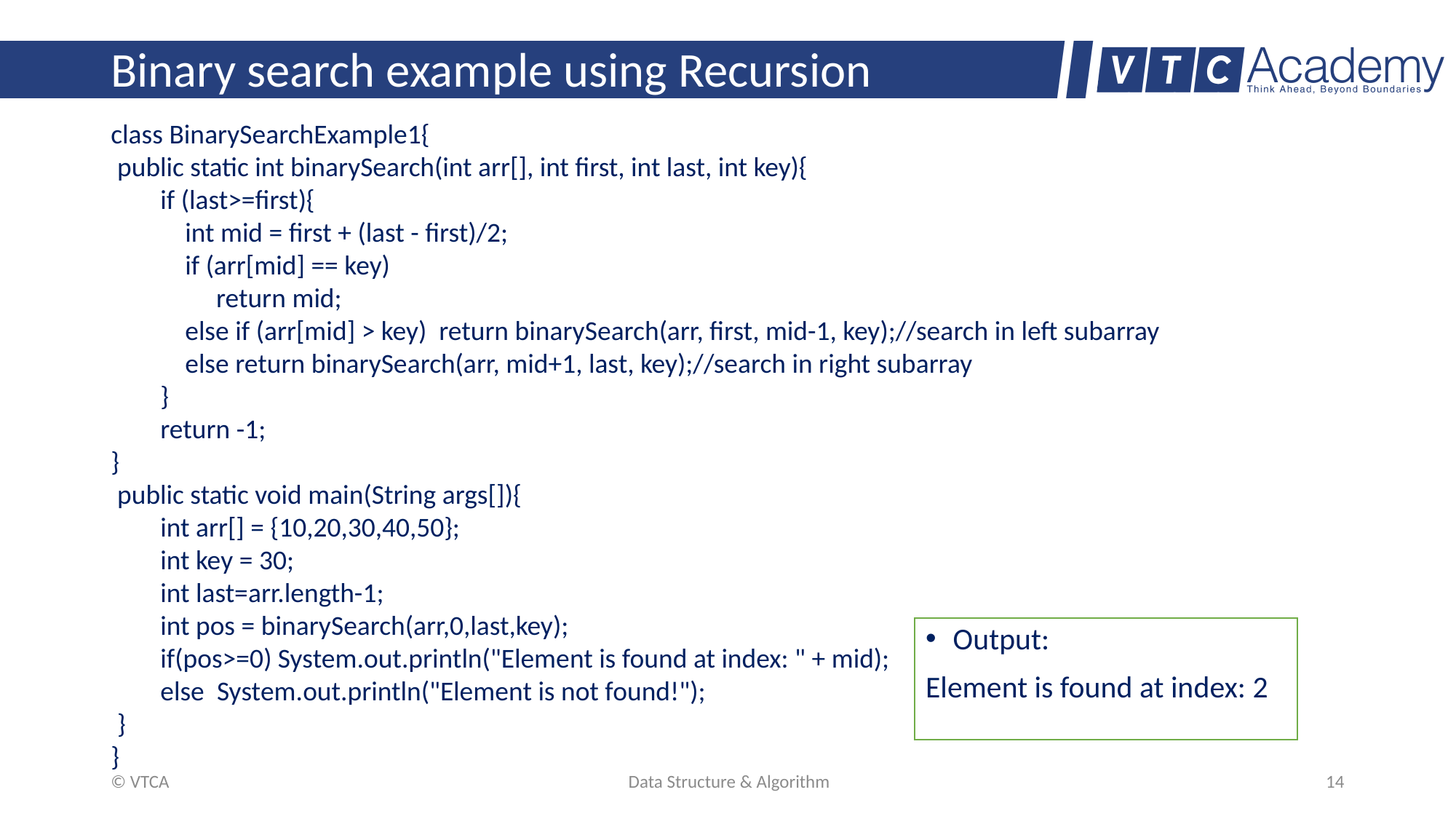

# Binary search example using Recursion
class BinarySearchExample1{
 public static int binarySearch(int arr[], int first, int last, int key){
        if (last>=first){
            int mid = first + (last - first)/2;
            if (arr[mid] == key)
                 return mid;
            else if (arr[mid] > key)  return binarySearch(arr, first, mid-1, key);//search in left subarray
            else return binarySearch(arr, mid+1, last, key);//search in right subarray
        }
        return -1;
}
 public static void main(String args[]){
        int arr[] = {10,20,30,40,50};
        int key = 30;
        int last=arr.length-1;
        int pos = binarySearch(arr,0,last,key);
        if(pos>=0) System.out.println("Element is found at index: " + mid);
        else  System.out.println("Element is not found!");
 }
}
Output:
Element is found at index: 2
© VTCA
Data Structure & Algorithm
14